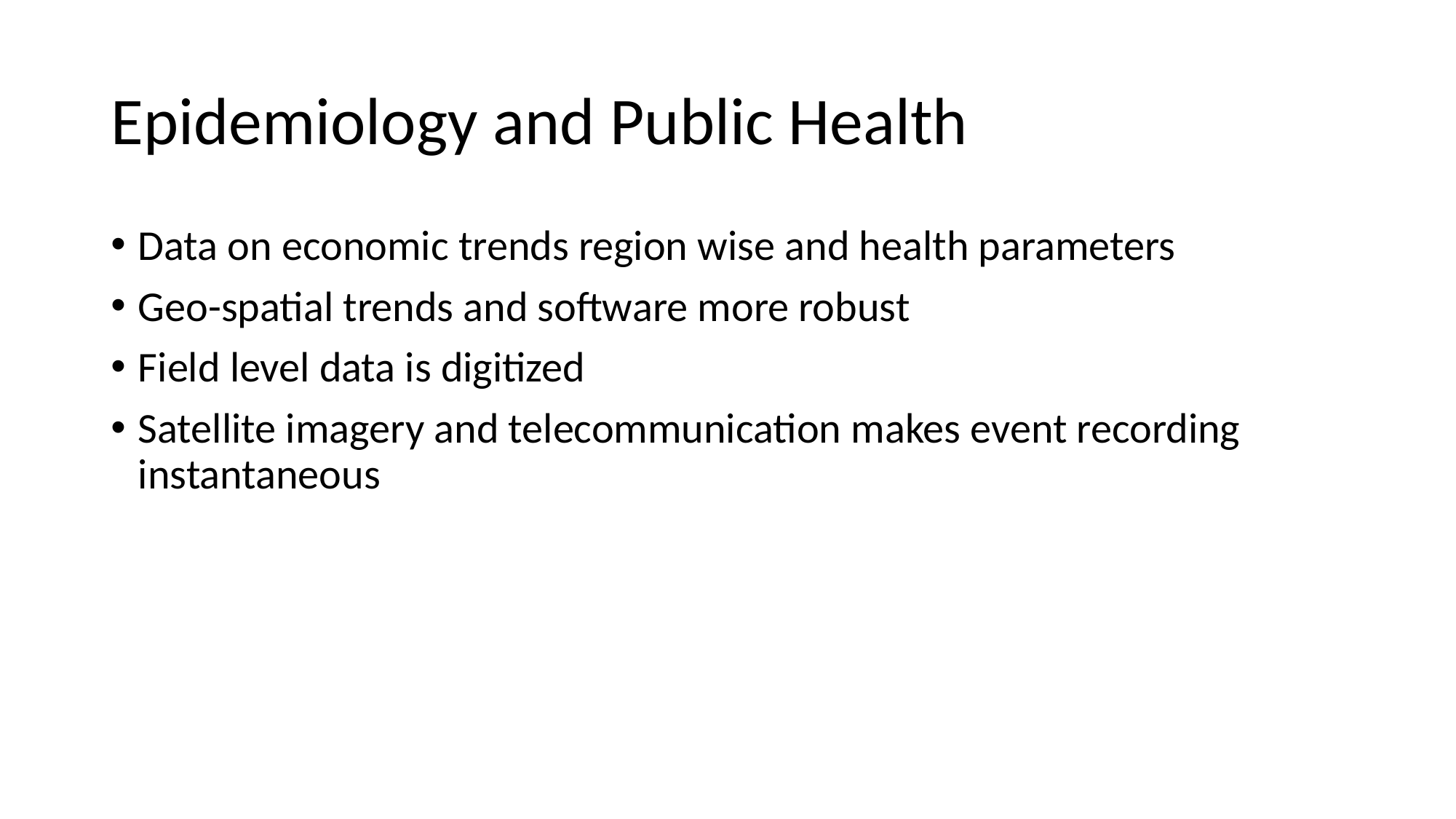

# Epidemiology and Public Health
Data on economic trends region wise and health parameters
Geo-spatial trends and software more robust
Field level data is digitized
Satellite imagery and telecommunication makes event recording instantaneous